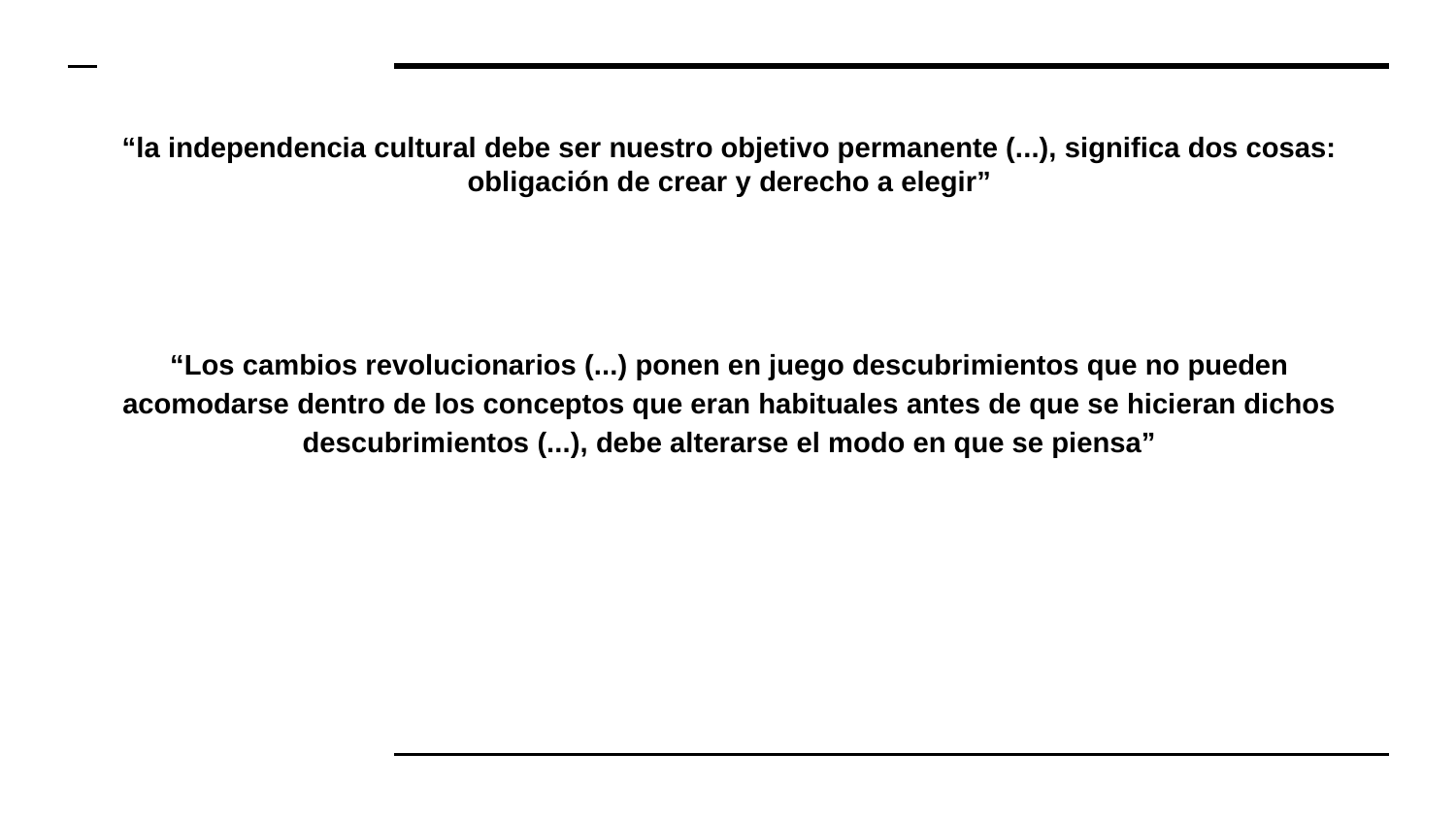

# “la independencia cultural debe ser nuestro objetivo permanente (...), significa dos cosas: obligación de crear y derecho a elegir”
“Los cambios revolucionarios (...) ponen en juego descubrimientos que no pueden acomodarse dentro de los conceptos que eran habituales antes de que se hicieran dichos descubrimientos (...), debe alterarse el modo en que se piensa”